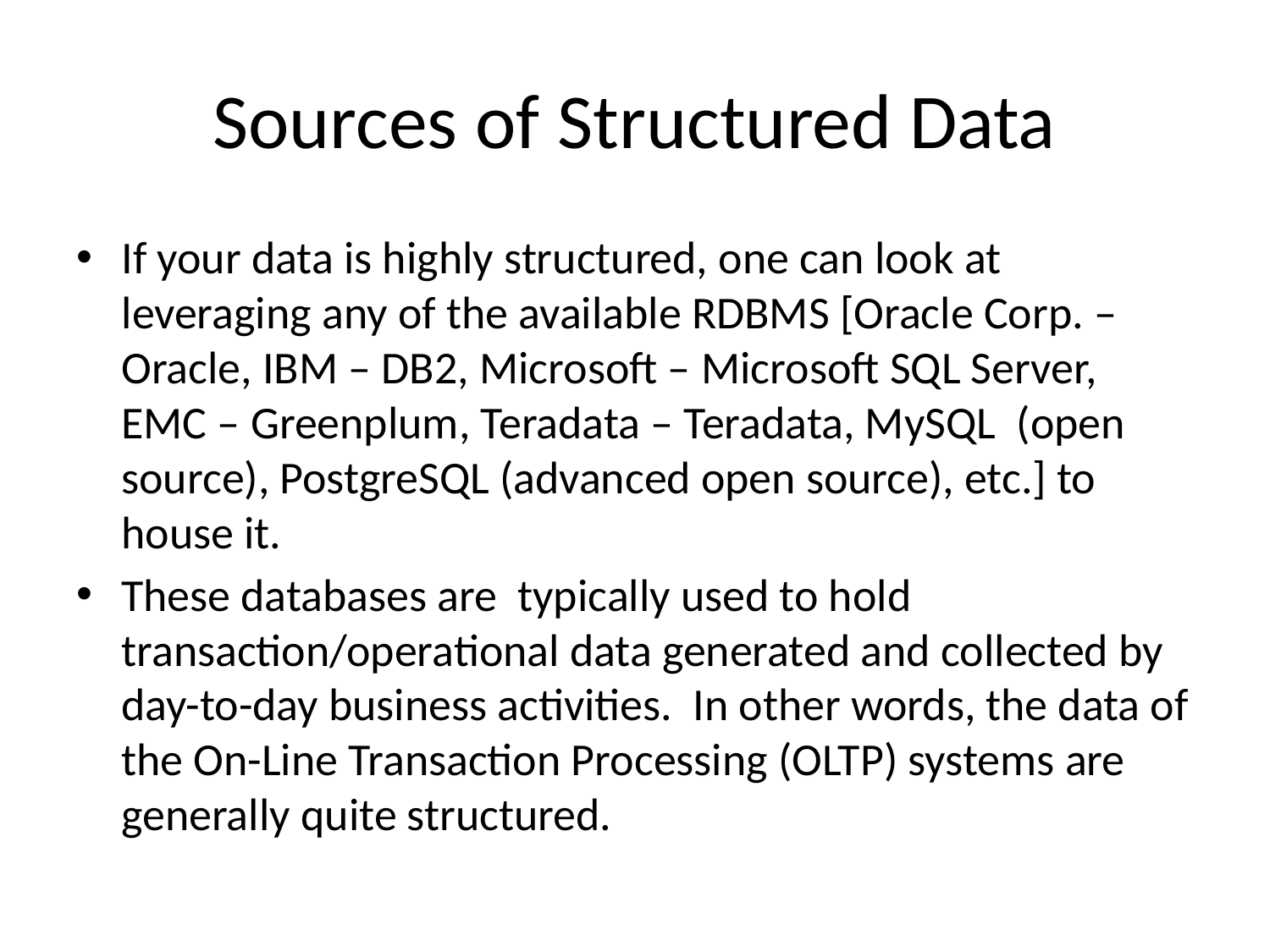

# Sources of Structured Data
If your data is highly structured, one can look at leveraging any of the available RDBMS [Oracle Corp. –  Oracle, IBM – DB2, Microsoft – Microsoft SQL Server, EMC – Greenplum, Teradata – Teradata, MySQL  (open source), PostgreSQL (advanced open source), etc.] to house it.
These databases are  typically used to hold transaction/operational data generated and collected by day-to-day business activities.  In other words, the data of the On-Line Transaction Processing (OLTP) systems are generally quite structured.